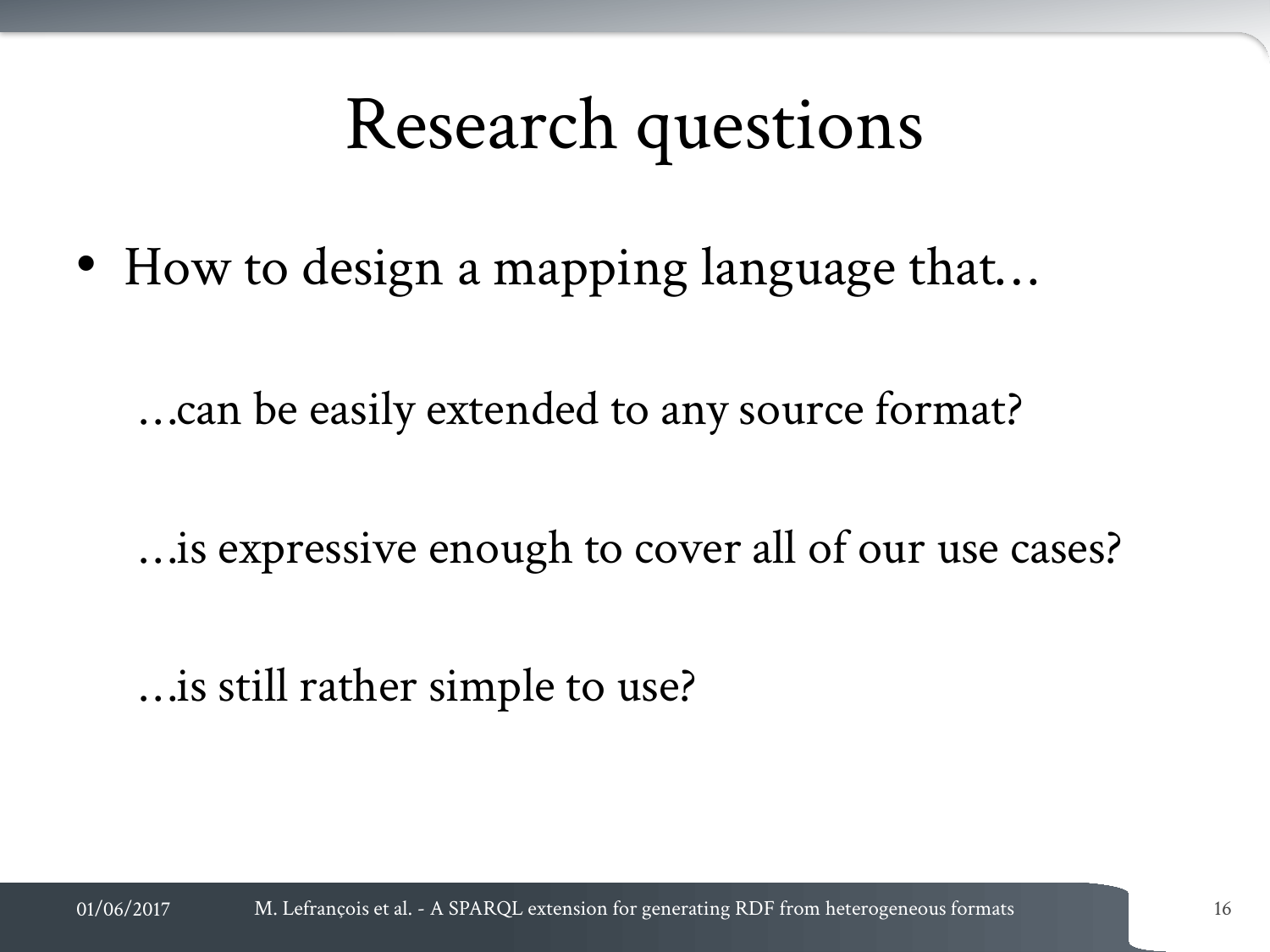

# Research questions
How to design a mapping language that…

…can be easily extended to any source format?

…is expressive enough to cover all of our use cases?

…is still rather simple to use?
01/06/2017
M. Lefrançois et al. - A SPARQL extension for generating RDF from heterogeneous formats
16